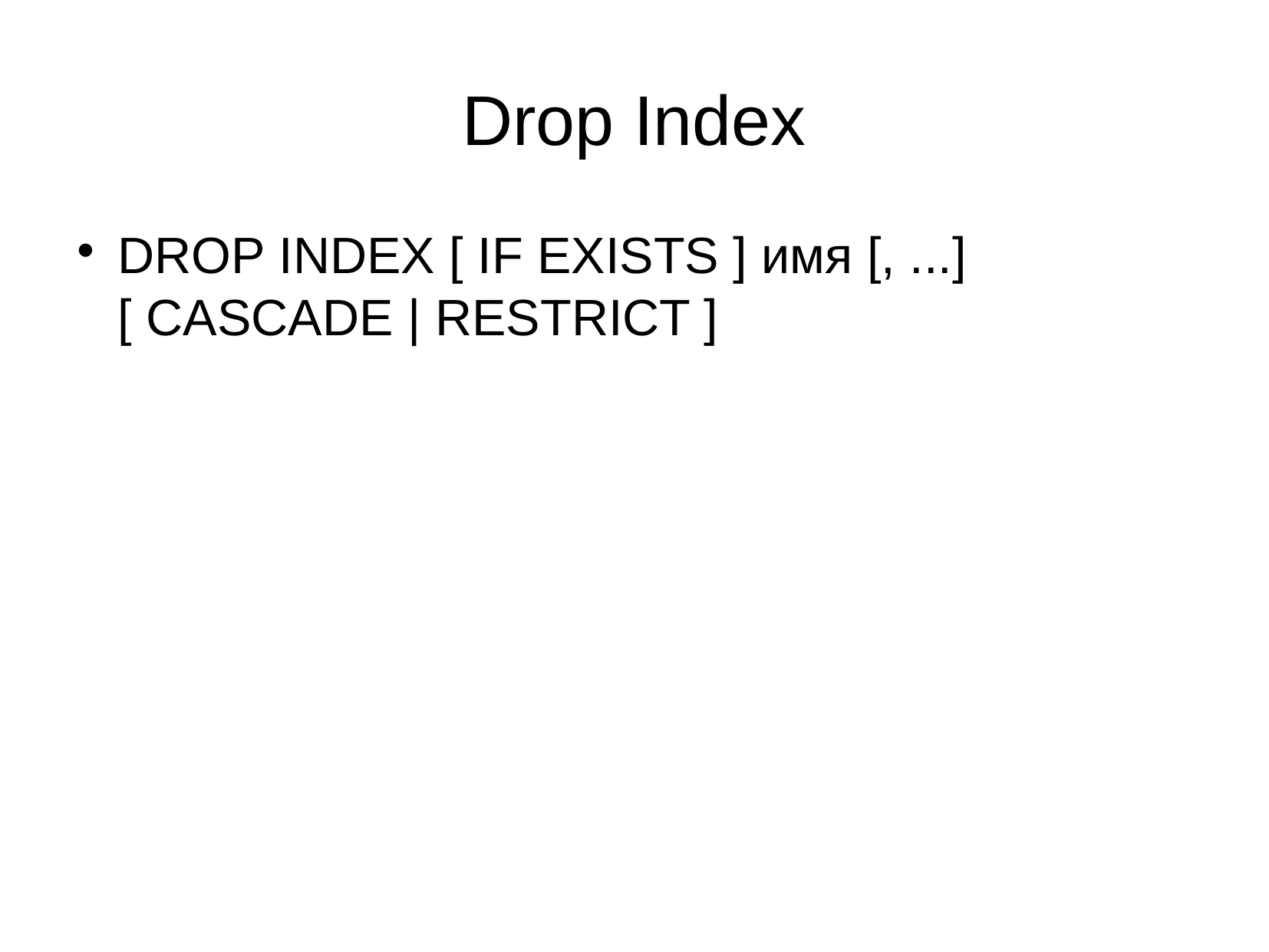

Drop Index
DROP INDEX [ IF EXISTS ] имя [, ...] [ CASCADE | RESTRICT ]